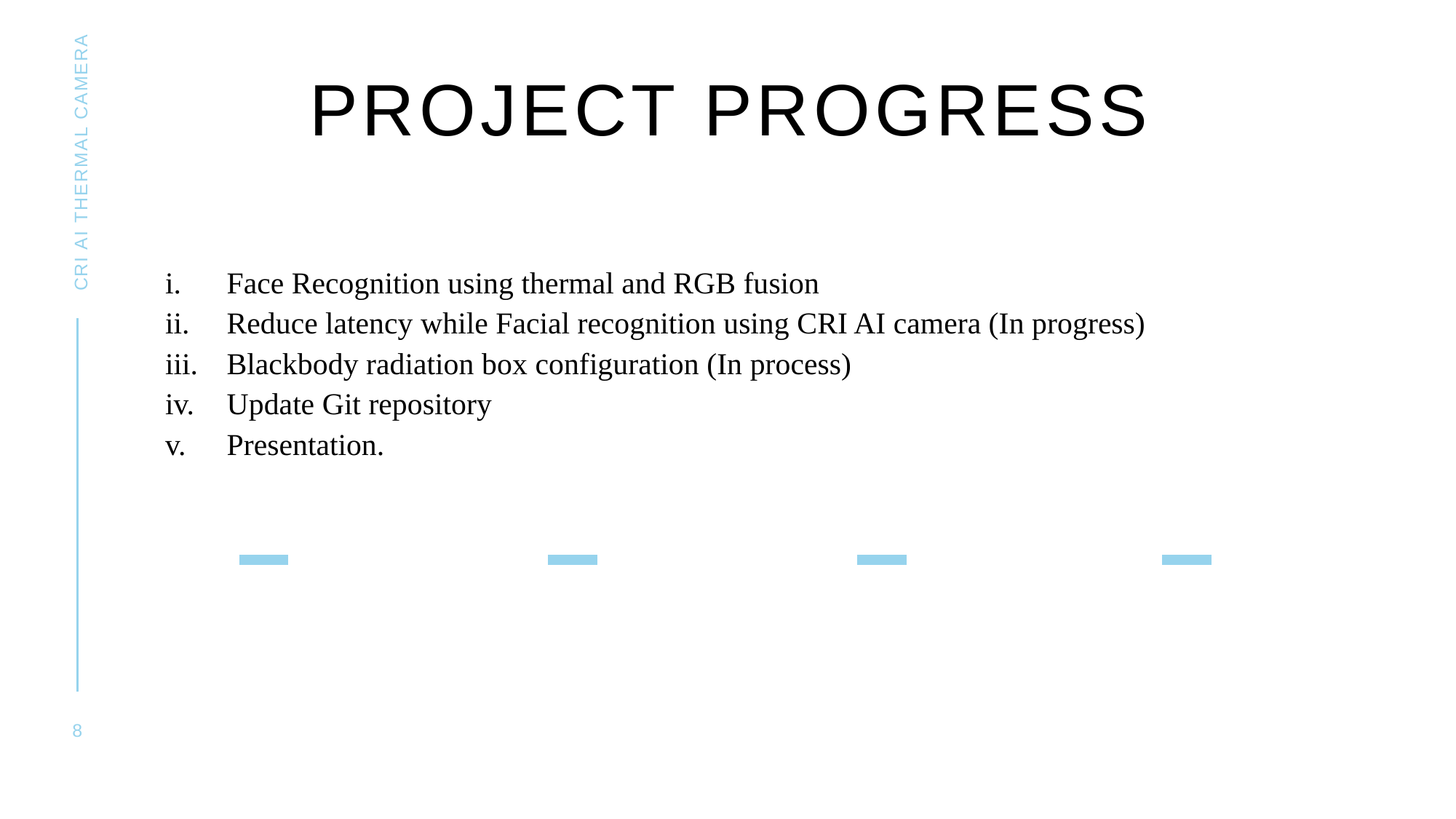

# Project progress
CRI AI THERMAL CAMERA

Face Recognition using thermal and RGB fusion
Reduce latency while Facial recognition using CRI AI camera (In progress)
Blackbody radiation box configuration (In process)
Update Git repository
Presentation.
8